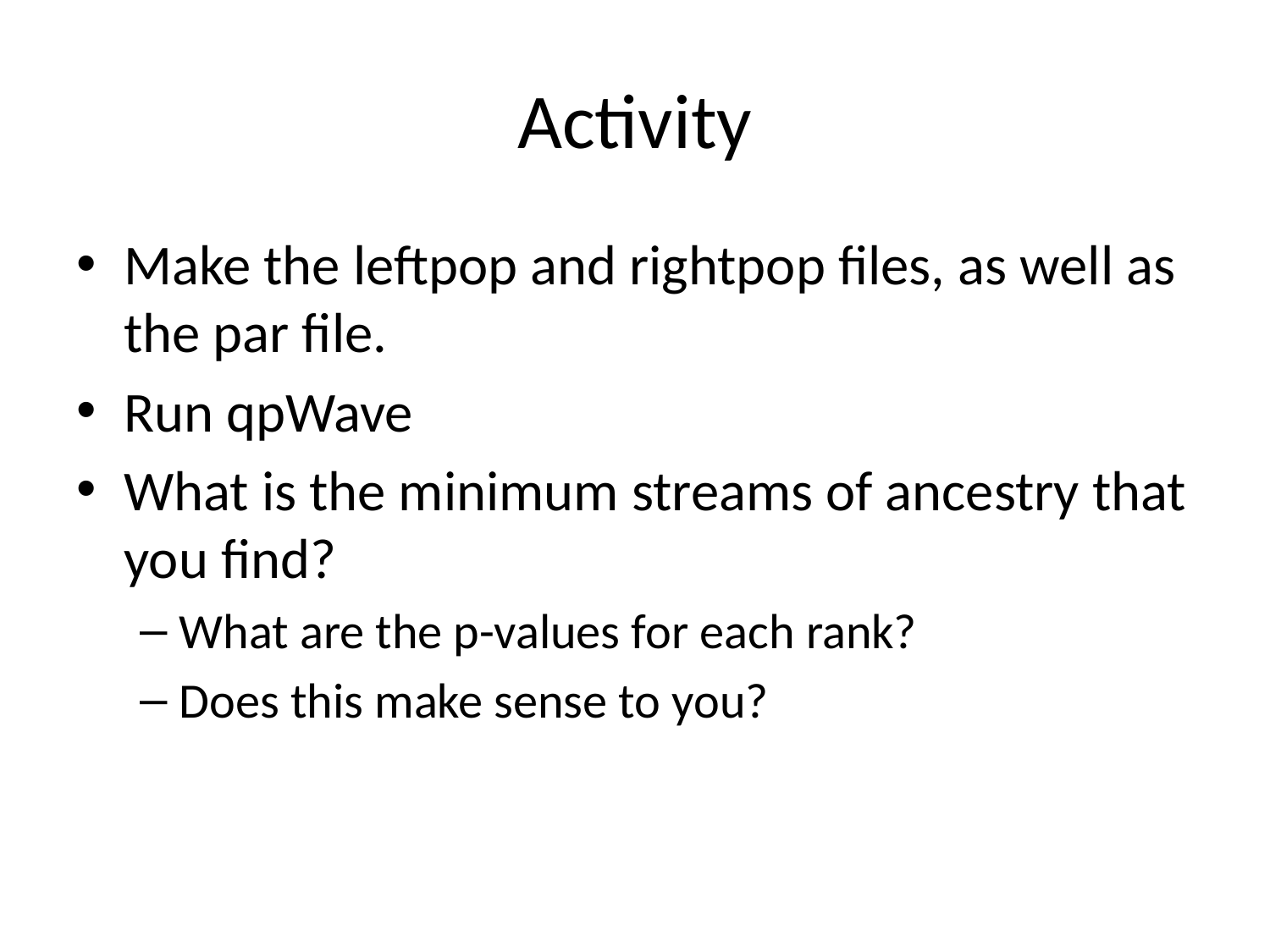

# Activity
Make the leftpop and rightpop files, as well as the par file.
Run qpWave
What is the minimum streams of ancestry that you find?
What are the p-values for each rank?
Does this make sense to you?